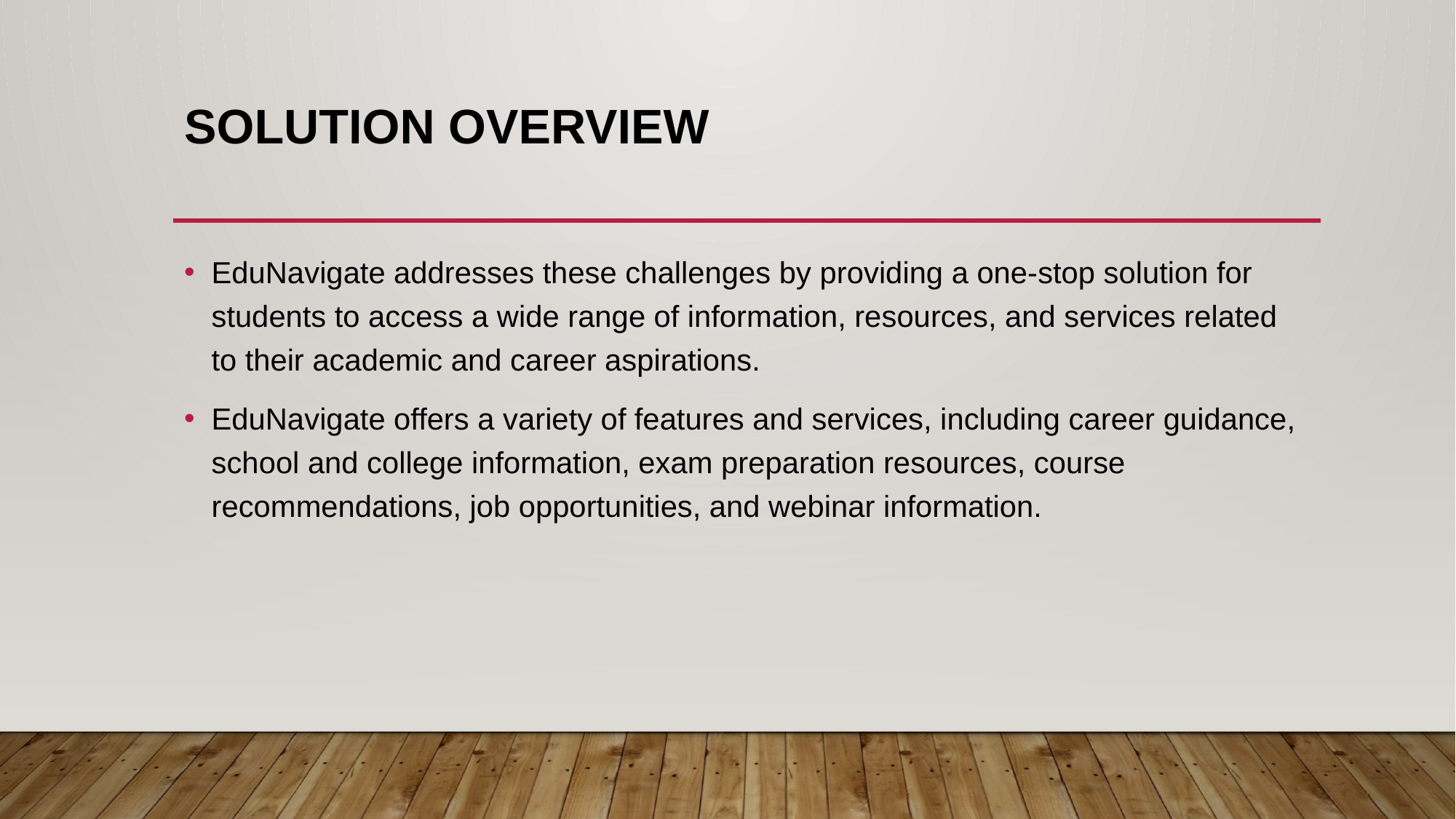

# Solution Overview
EduNavigate addresses these challenges by providing a one-stop solution for students to access a wide range of information, resources, and services related to their academic and career aspirations.
EduNavigate offers a variety of features and services, including career guidance, school and college information, exam preparation resources, course recommendations, job opportunities, and webinar information.